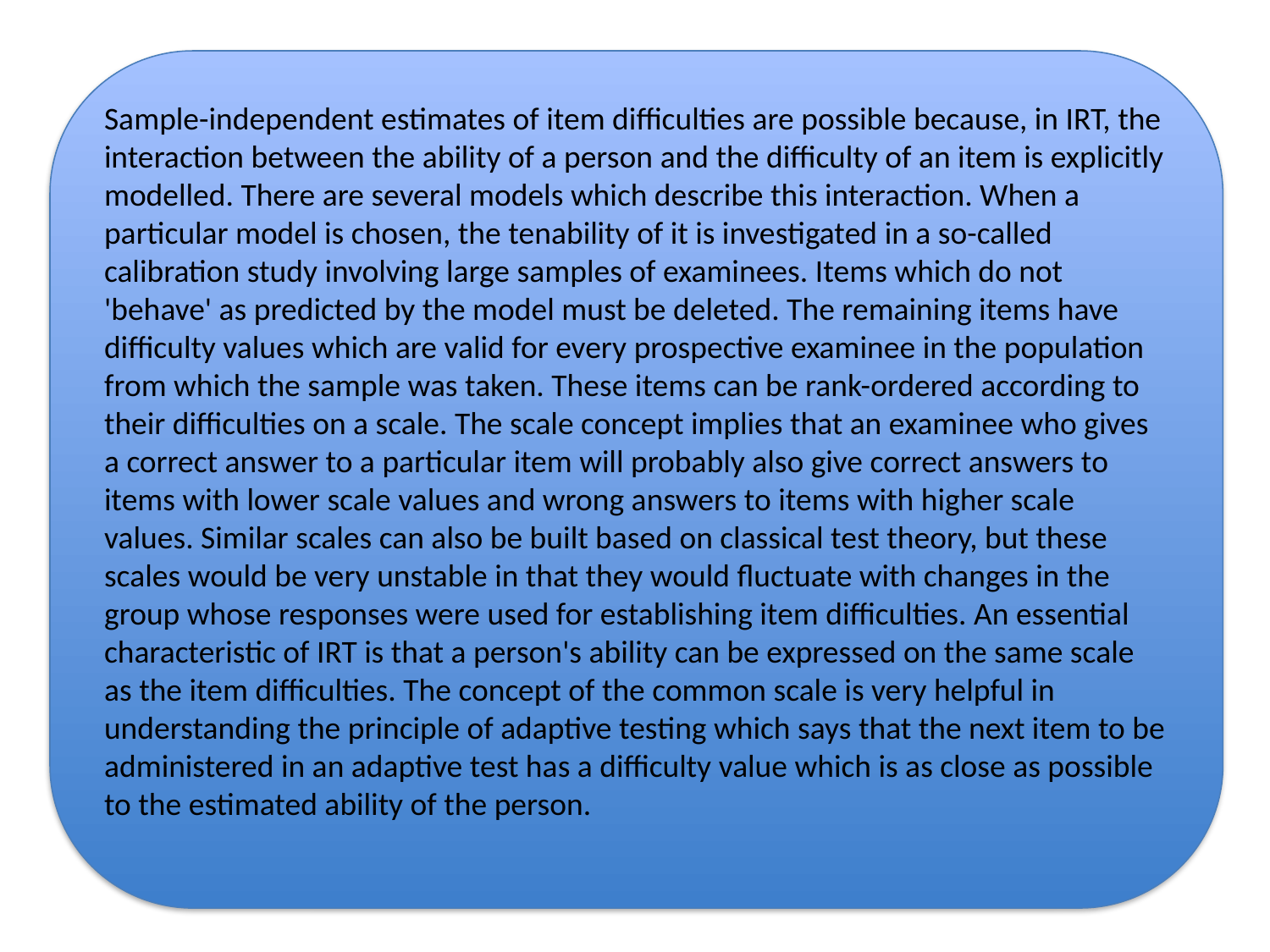

Sample-independent estimates of item difficulties are possible because, in IRT, the interaction between the ability of a person and the difficulty of an item is explicitly modelled. There are several models which describe this interaction. When a particular model is chosen, the tenability of it is investigated in a so-called calibration study involving large samples of examinees. Items which do not 'behave' as predicted by the model must be deleted. The remaining items have difficulty values which are valid for every prospective examinee in the population from which the sample was taken. These items can be rank-ordered according to their difficulties on a scale. The scale concept implies that an examinee who gives a correct answer to a particular item will probably also give correct answers to items with lower scale values and wrong answers to items with higher scale values. Similar scales can also be built based on classical test theory, but these scales would be very unstable in that they would fluctuate with changes in the group whose responses were used for establishing item difficulties. An essential characteristic of IRT is that a person's ability can be expressed on the same scale as the item difficulties. The concept of the common scale is very helpful in understanding the principle of adaptive testing which says that the next item to be administered in an adaptive test has a difficulty value which is as close as possible to the estimated ability of the person.